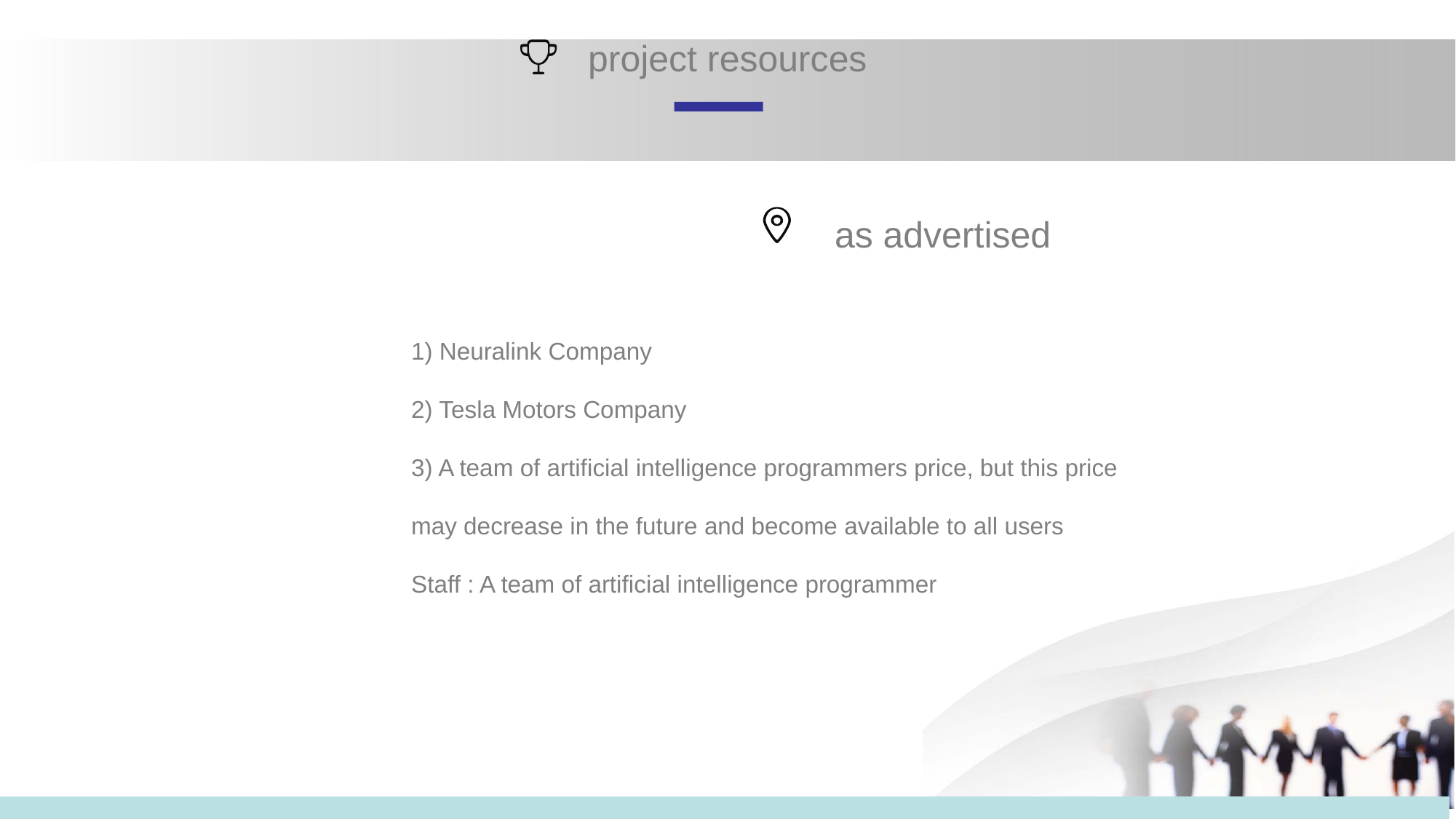

project resources

as advertised

1) Neuralink Company
2) Tesla Motors Company
3) A team of artificial intelligence programmers price, but this price may decrease in the future and become available to all users
Staff : A team of artificial intelligence programmer